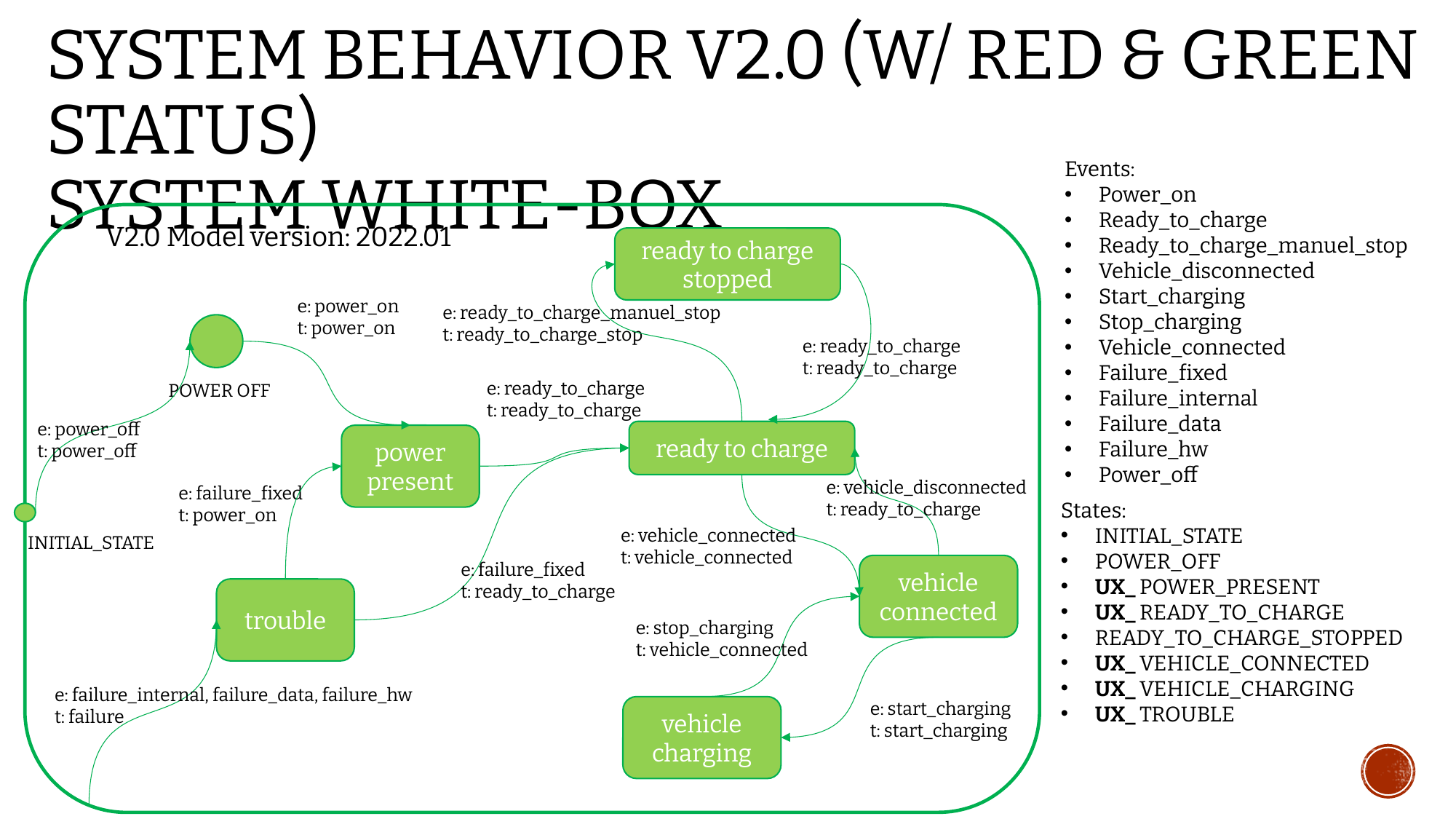

# SYSTEM Behavior V2.0 (W/ RED & GREEN STATUS) SYSTEM WHITE-BOX
Events:
Power_on
Ready_to_charge
Ready_to_charge_manuel_stop
Vehicle_disconnected
Start_charging
Stop_charging
Vehicle_connected
Failure_fixed
Failure_internal
Failure_data
Failure_hw
Power_off

e: power_on
t: power_on
e: ready_to_charge_manuel_stop
t: ready_to_charge_stop

POWER OFF
e: power_off
t: power_off
ready to charge
power present
e: vehicle_disconnected
t: ready_to_charge

e: vehicle_connected
t: vehicle_connected
e: failure_fixed
t: ready_to_charge
vehicle connected
trouble
e: stop_charging
t: vehicle_connected
e: failure_internal, failure_data, failure_hw
t: failure
e: start_charging
t: start_charging
vehicle charging
V2.0 Model version: 2022.01
ready to charge stopped
e: ready_to_charge
t: ready_to_charge
e: ready_to_charge
t: ready_to_charge
e: failure_fixed
t: power_on
States:
INITIAL_STATE
POWER_OFF
UX_ POWER_PRESENT
UX_ READY_TO_CHARGE
READY_TO_CHARGE_STOPPED
UX_ VEHICLE_CONNECTED
UX_ VEHICLE_CHARGING
UX_ TROUBLE
INITIAL_STATE